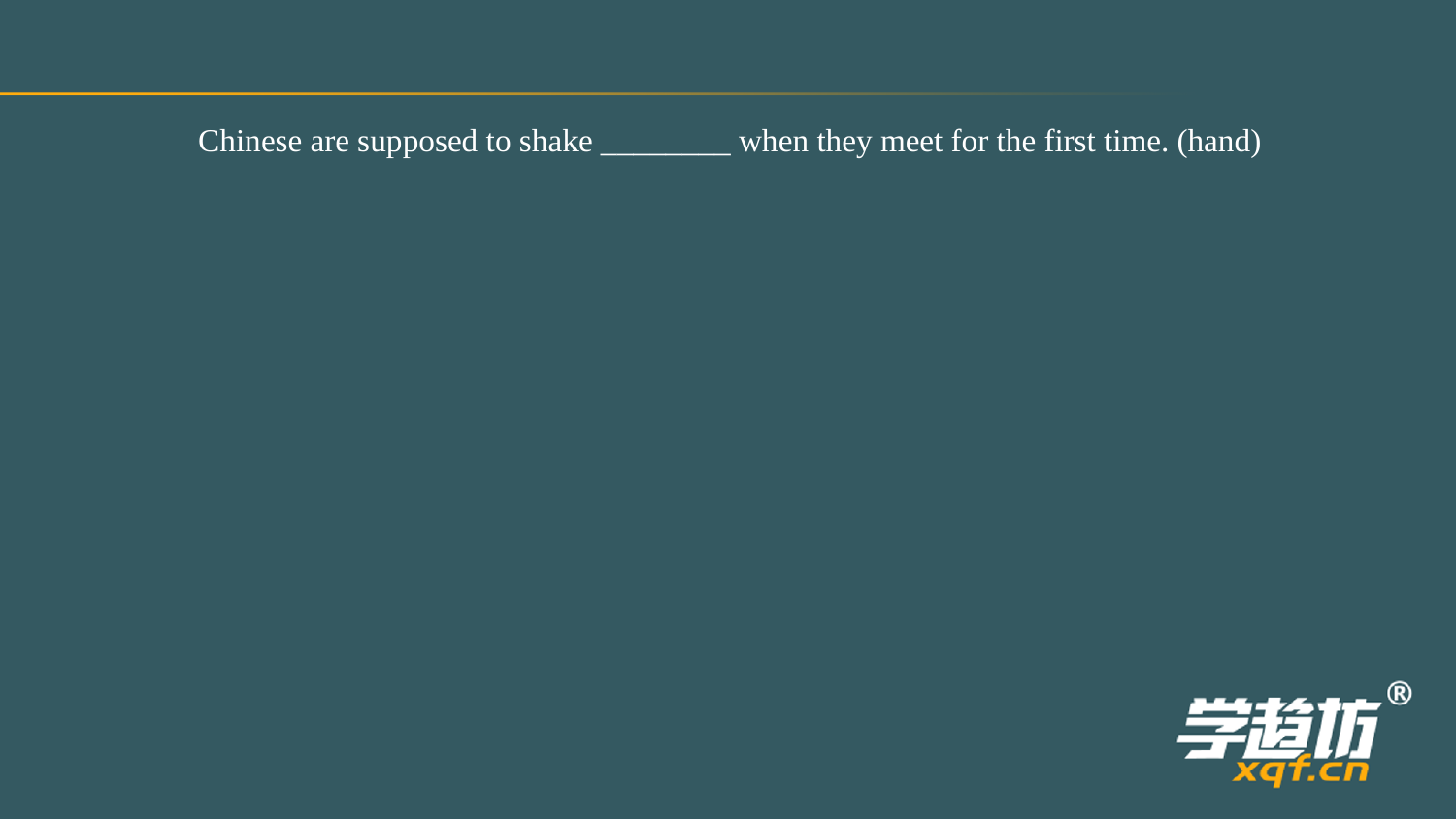

Chinese are supposed to shake ________ when they meet for the first time. (hand)